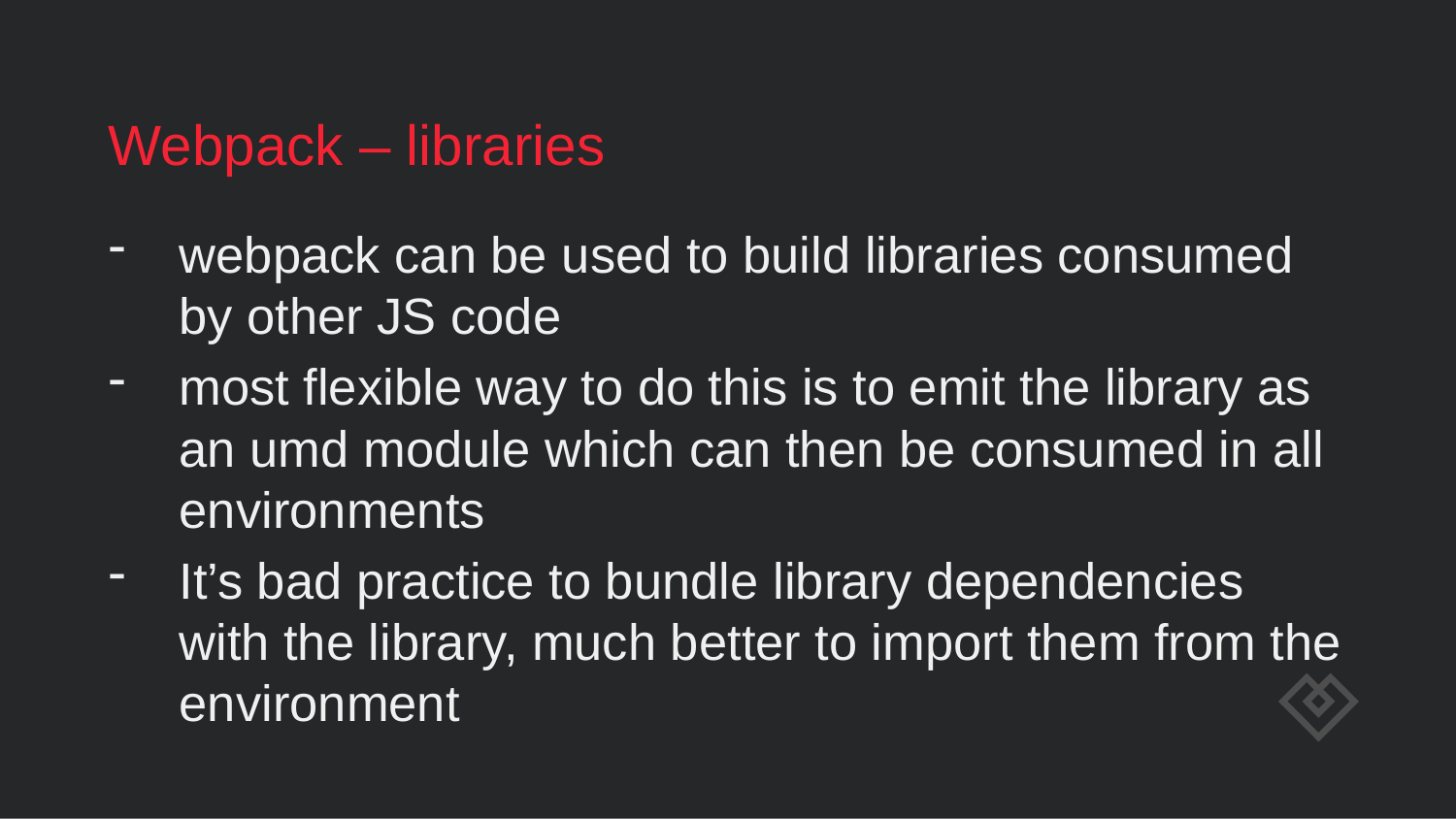

# Webpack – libraries
webpack can be used to build libraries consumed by other JS code
most flexible way to do this is to emit the library as an umd module which can then be consumed in all environments
It’s bad practice to bundle library dependencies with the library, much better to import them from the environment